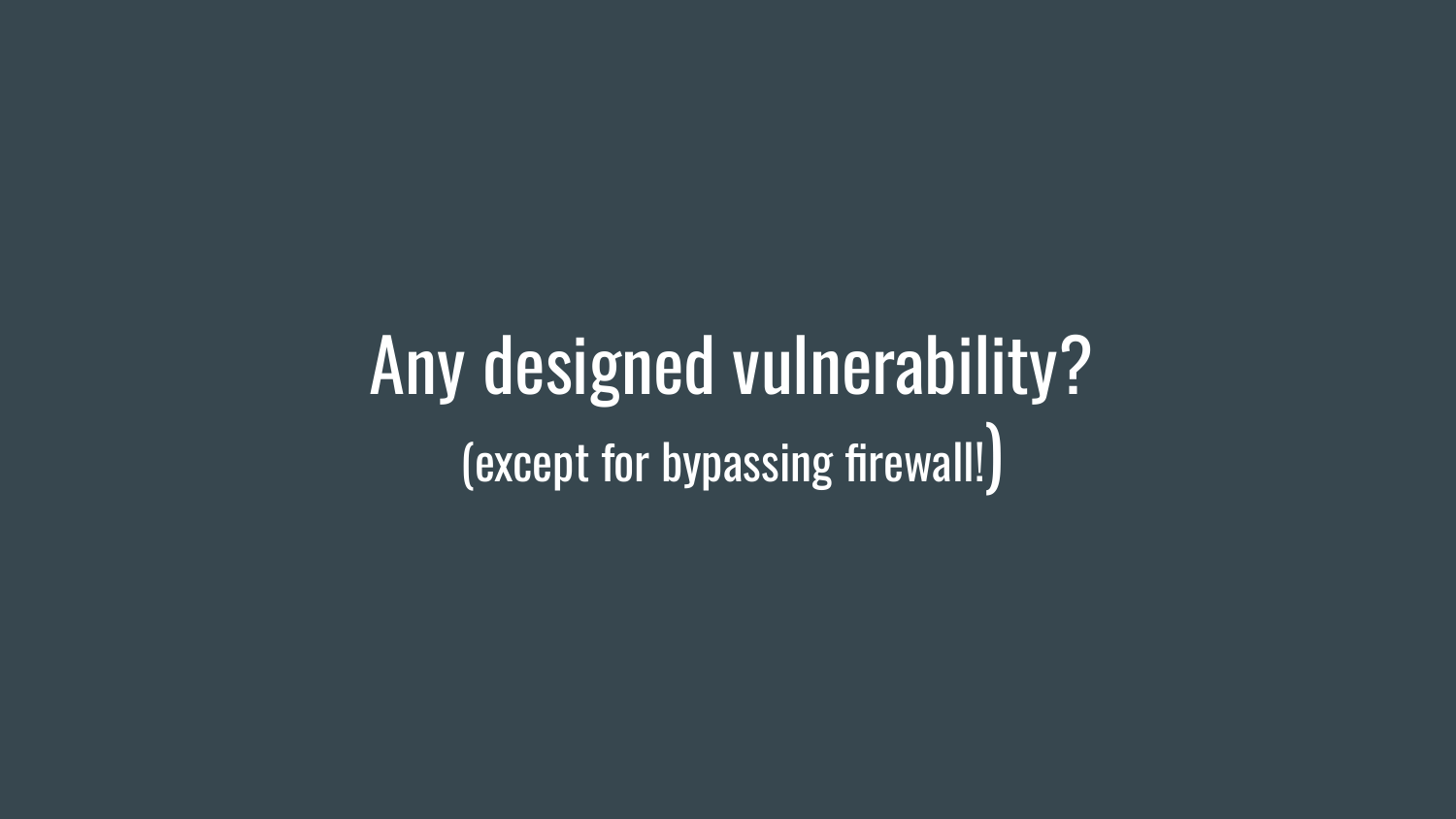

# Any designed vulnerability? (except for bypassing firewall!)